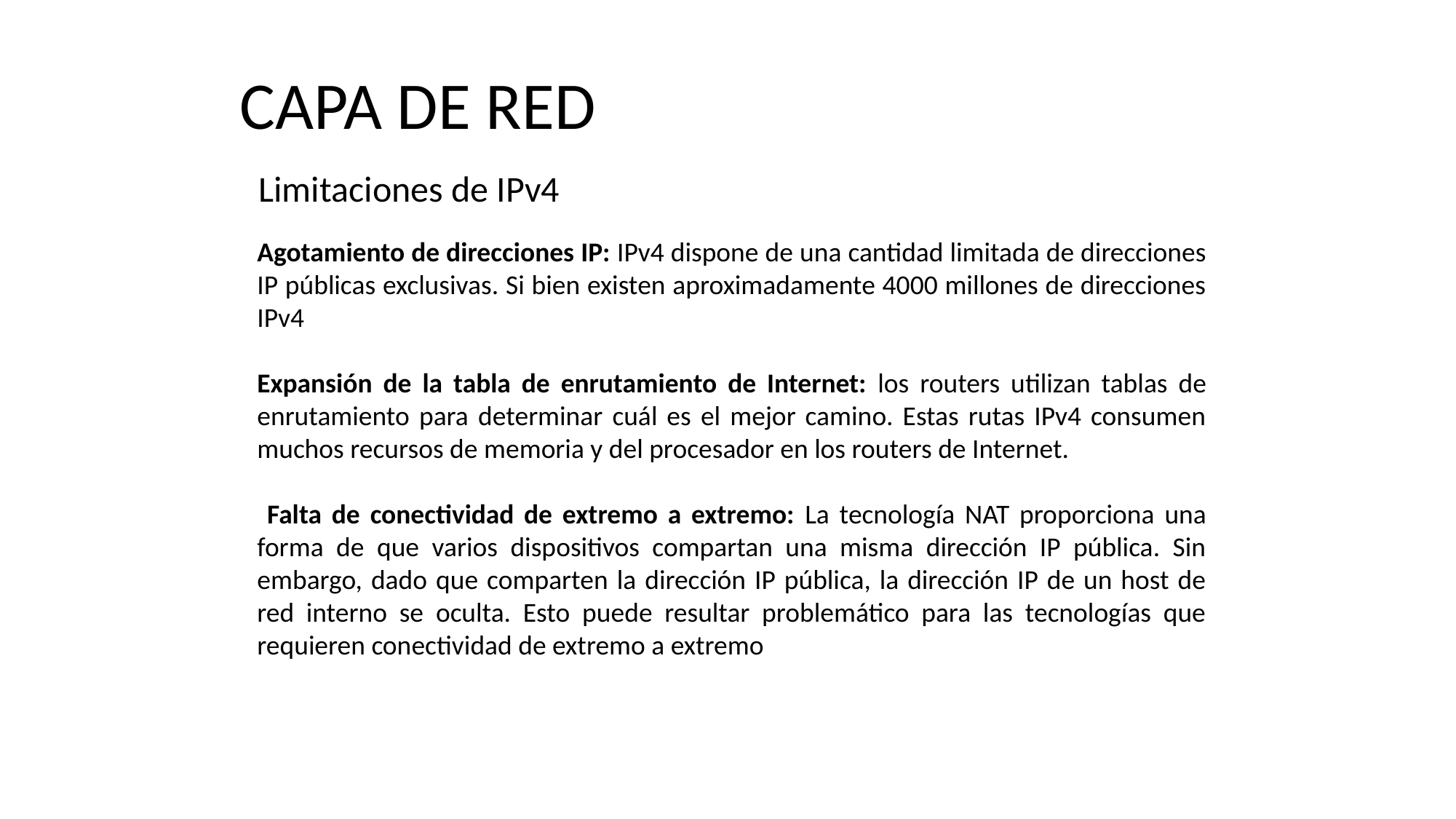

# CAPA DE RED
Limitaciones de IPv4
Agotamiento de direcciones IP: IPv4 dispone de una cantidad limitada de direcciones IP públicas exclusivas. Si bien existen aproximadamente 4000 millones de direcciones IPv4

Expansión de la tabla de enrutamiento de Internet: los routers utilizan tablas de enrutamiento para determinar cuál es el mejor camino. Estas rutas IPv4 consumen muchos recursos de memoria y del procesador en los routers de Internet.

 Falta de conectividad de extremo a extremo: La tecnología NAT proporciona una forma de que varios dispositivos compartan una misma dirección IP pública. Sin embargo, dado que comparten la dirección IP pública, la dirección IP de un host de red interno se oculta. Esto puede resultar problemático para las tecnologías que requieren conectividad de extremo a extremo